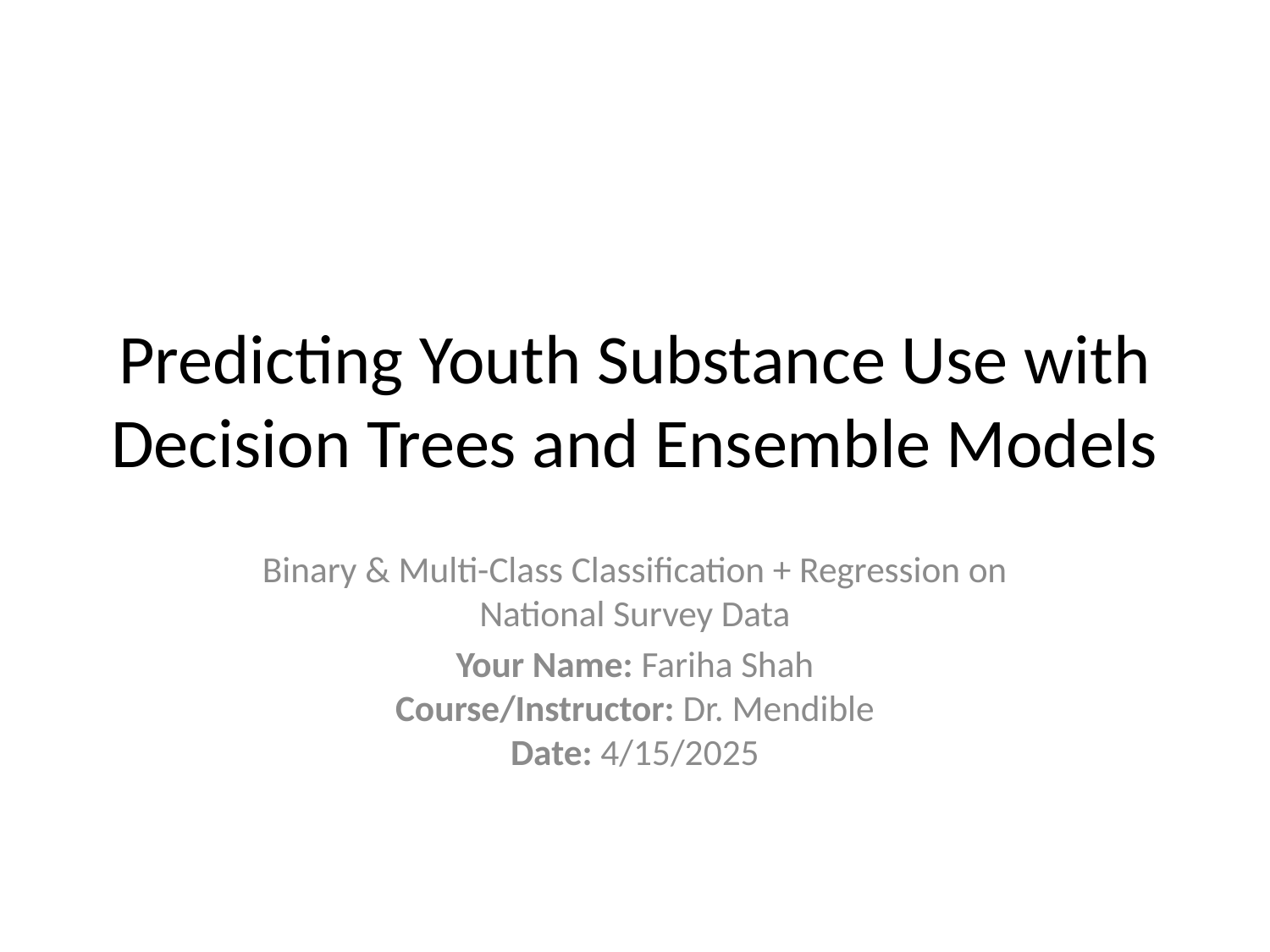

# Predicting Youth Substance Use with Decision Trees and Ensemble Models
Binary & Multi-Class Classification + Regression on National Survey Data
Your Name: Fariha Shah
Course/Instructor: Dr. Mendible
Date: 4/15/2025